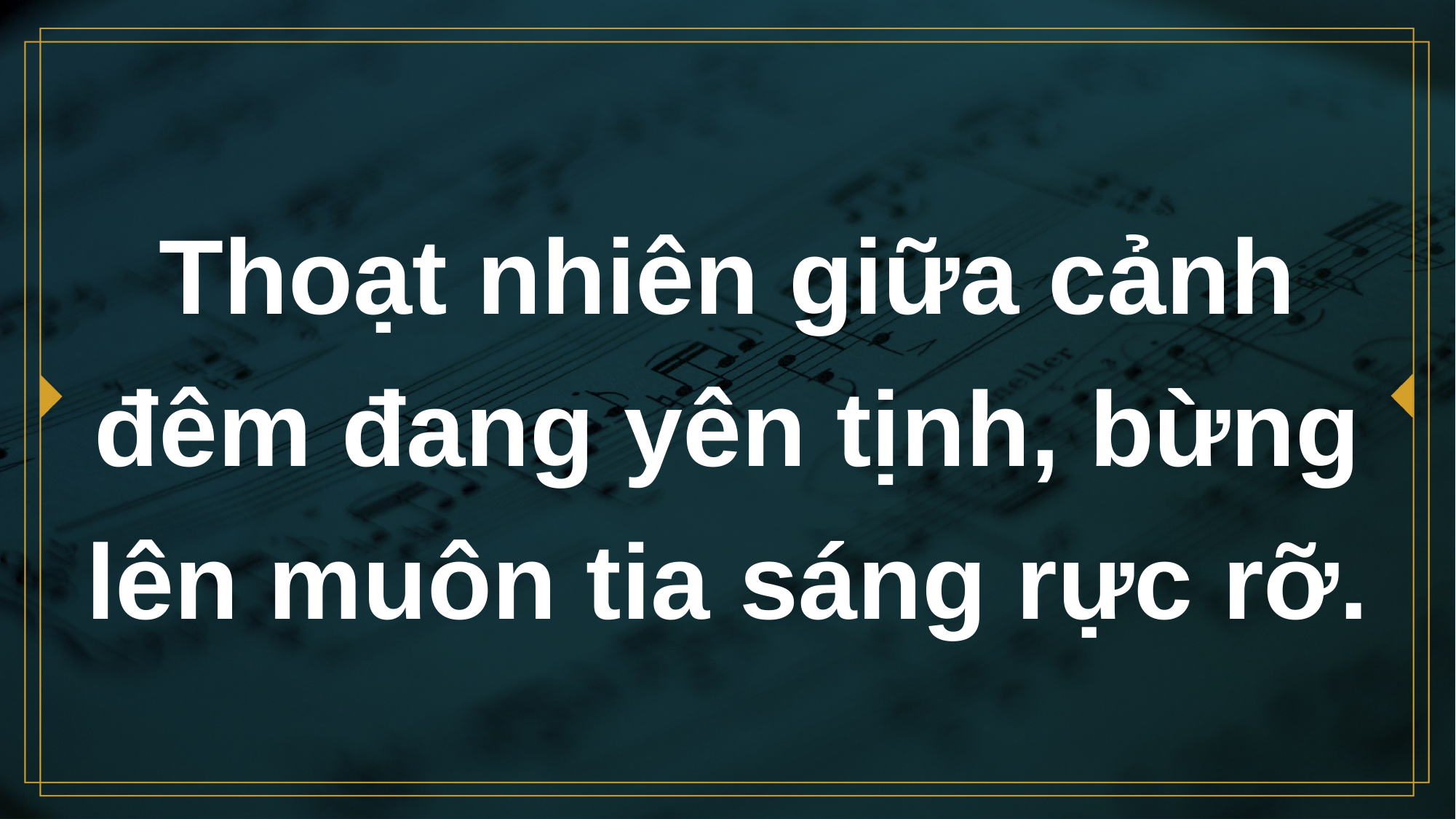

# Thoạt nhiên giữa cảnh đêm đang yên tịnh, bừng lên muôn tia sáng rực rỡ.